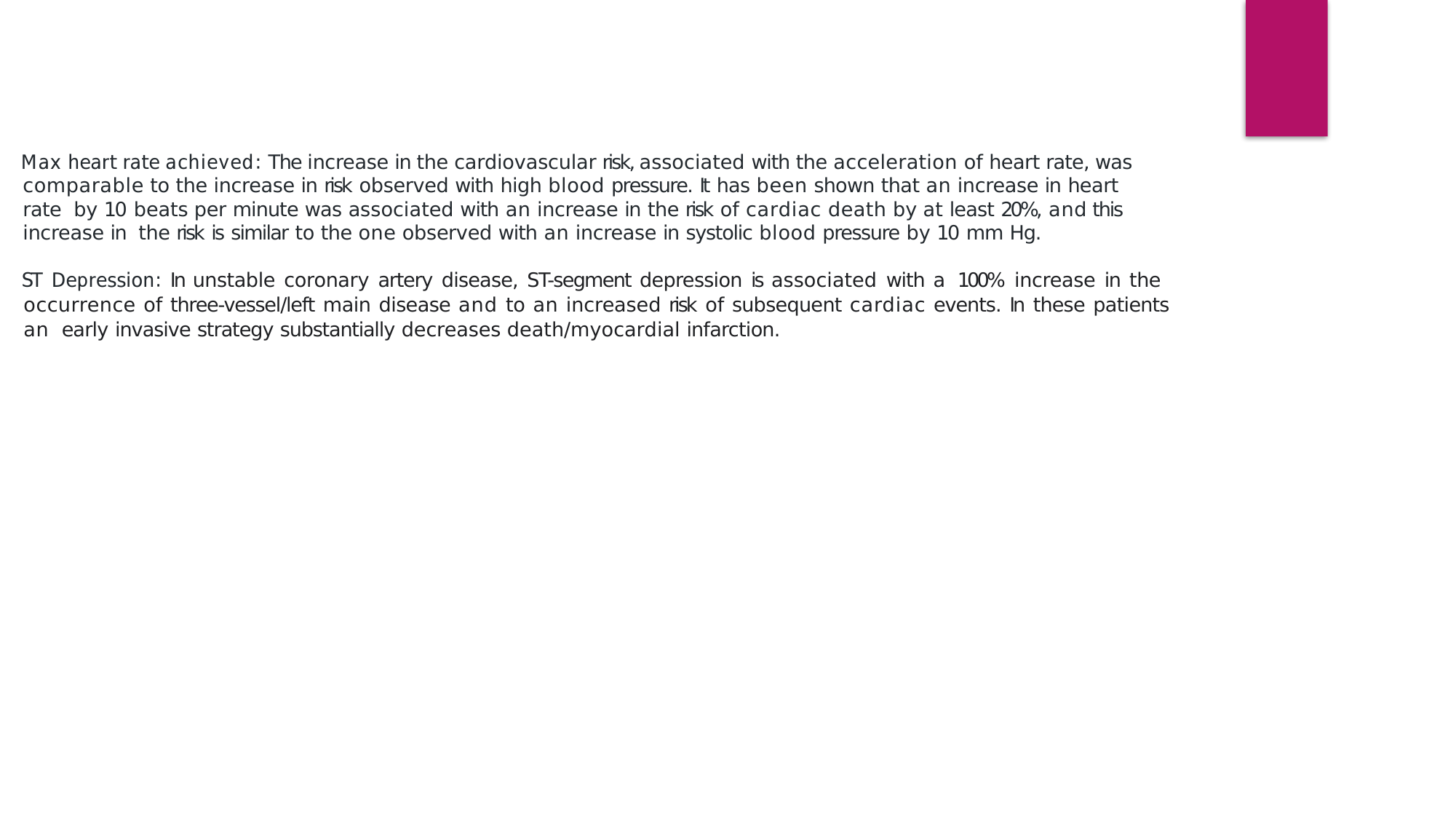

Max heart rate achieved: The increase in the cardiovascular risk, associated with the acceleration of heart rate, was  comparable to the increase in risk observed with high blood pressure. It has been shown that an increase in heart rate  by 10 beats per minute was associated with an increase in the risk of cardiac death by at least 20%, and this increase in  the risk is similar to the one observed with an increase in systolic blood pressure by 10 mm Hg.

ST Depression: In unstable coronary artery disease, ST-segment depression is associated with a 100% increase in the  occurrence of three-vessel/left main disease and to an increased risk of subsequent cardiac events. In these patients an  early invasive strategy substantially decreases death/myocardial infarction.